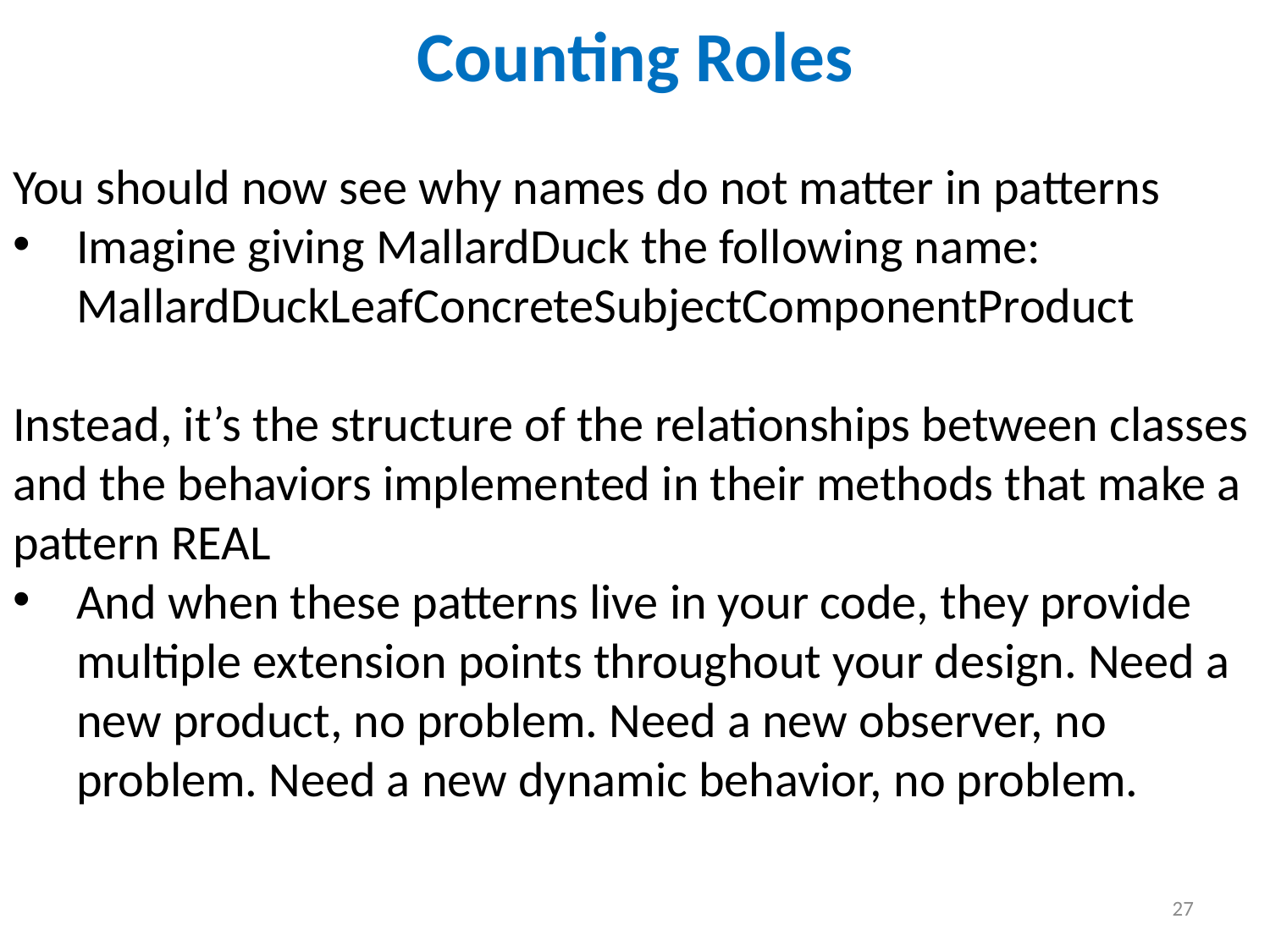

Counting Roles

You should now see why names do not matter in patterns
Imagine giving MallardDuck the following name: MallardDuckLeafConcreteSubjectComponentProduct

Instead, it’s the structure of the relationships between classes and the behaviors implemented in their methods that make a pattern REAL
And when these patterns live in your code, they provide multiple extension points throughout your design. Need a new product, no problem. Need a new observer, no problem. Need a new dynamic behavior, no problem.
27